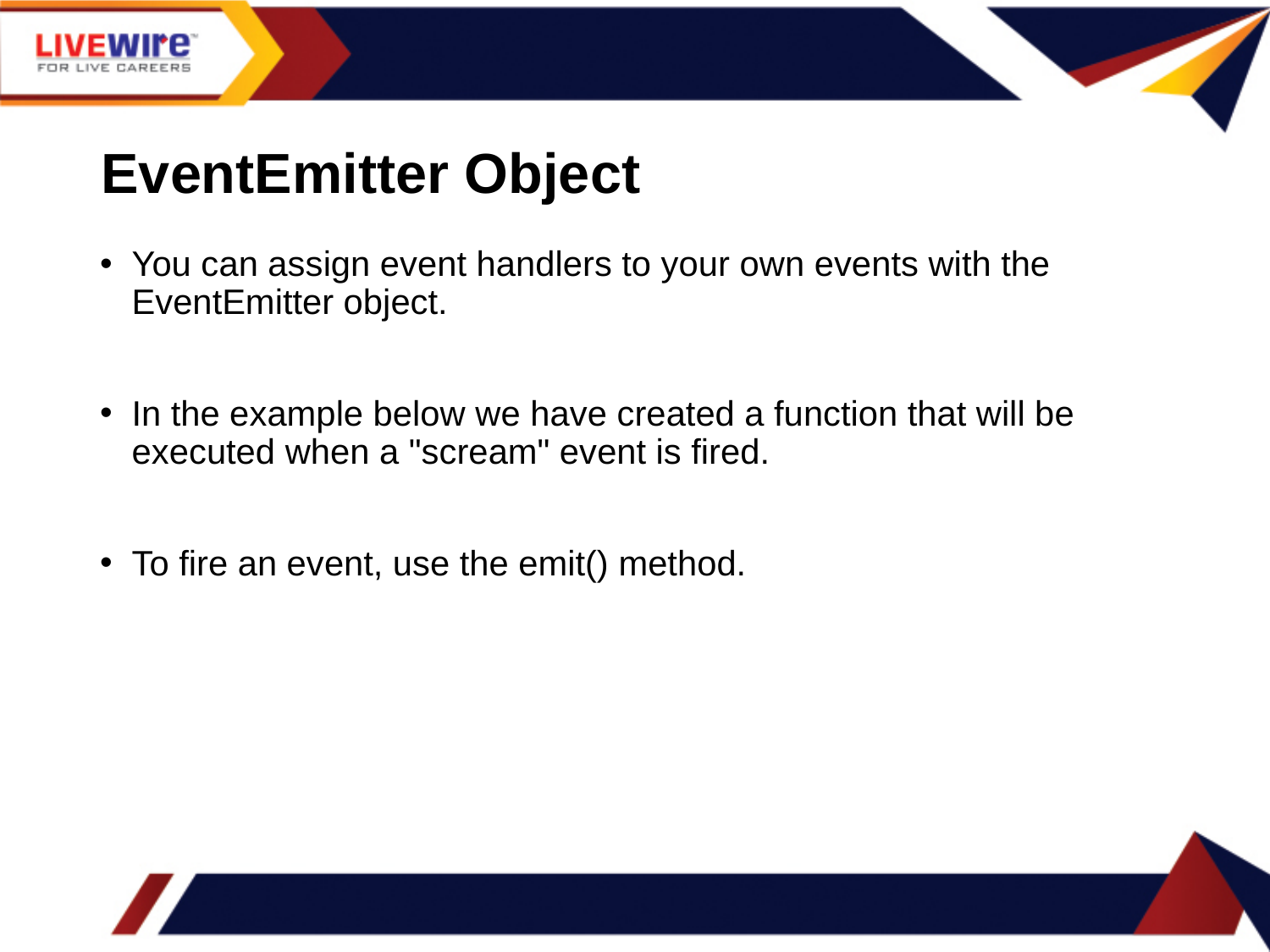

# EventEmitter Object
You can assign event handlers to your own events with the EventEmitter object.

In the example below we have created a function that will be executed when a "scream" event is fired.

To fire an event, use the emit() method.

17